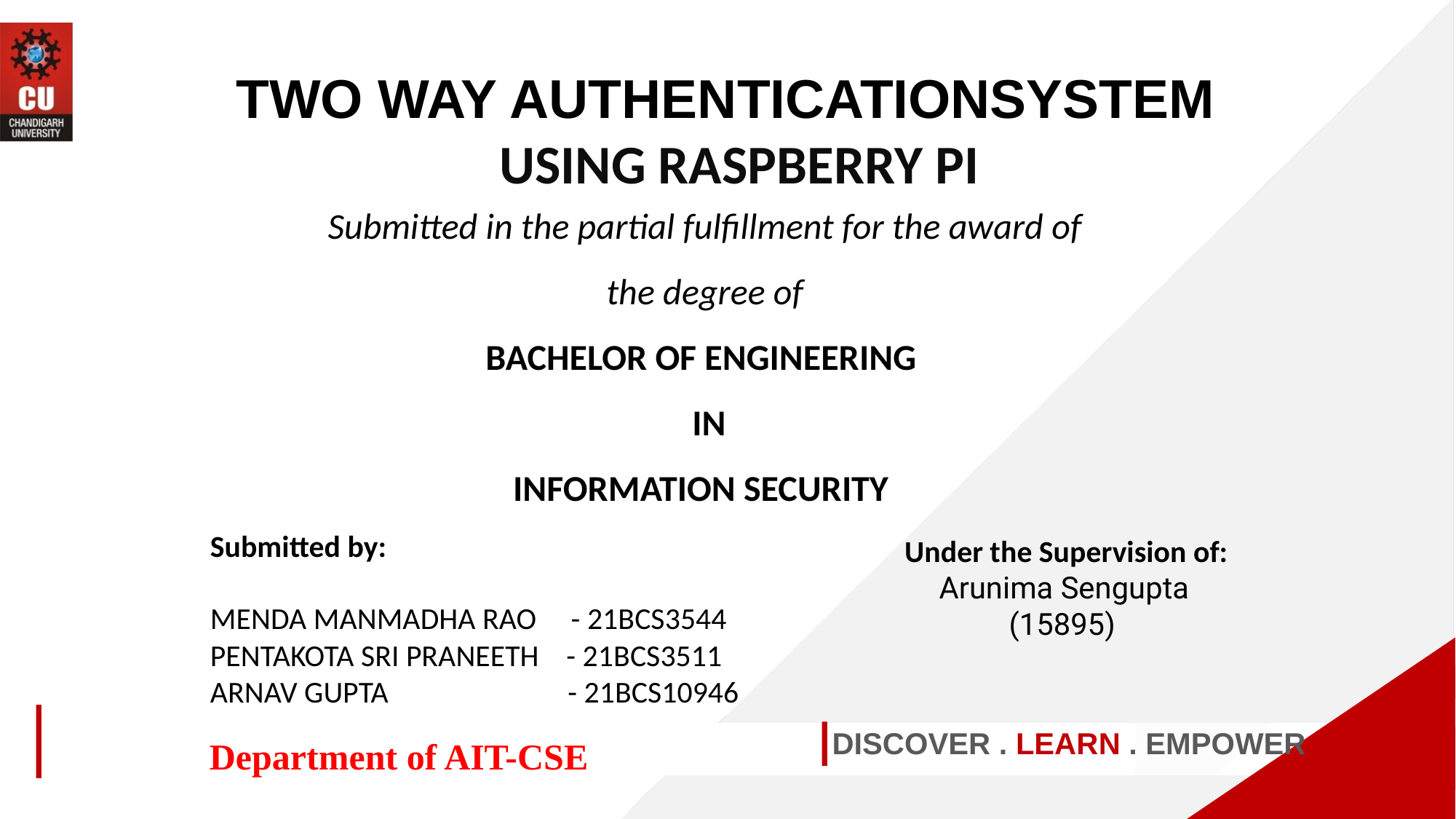

TWO WAY AUTHENTICATIONSYSTEM
 USING RASPBERRY PI
Submitted in the partial fulfillment for the award of the degree of
BACHELOR OF ENGINEERING
 IN
INFORMATION SECURITY
Submitted by:

MENDA MANMADHA RAO     - 21BCS3544
PENTAKOTA SRI PRANEETH    - 21BCS3511
ARNAV GUPTA                          - 21BCS10946

Under the Supervision of:
     Arunima Sengupta
              (15895)

DISCOVER . LEARN . EMPOWER

Department of AIT-CSE
1